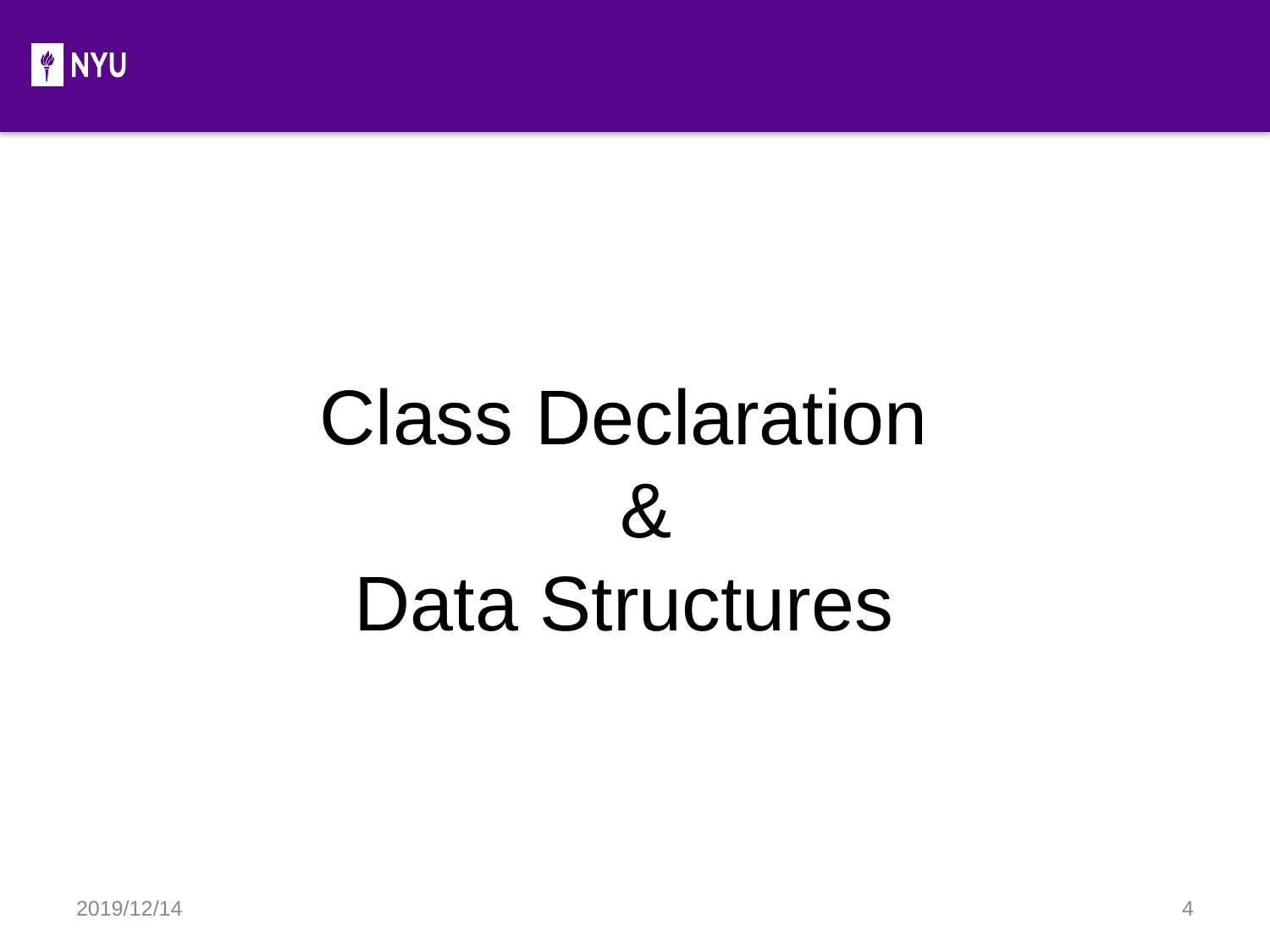

Class Declaration
 &
Data Structures
2019/12/14
4